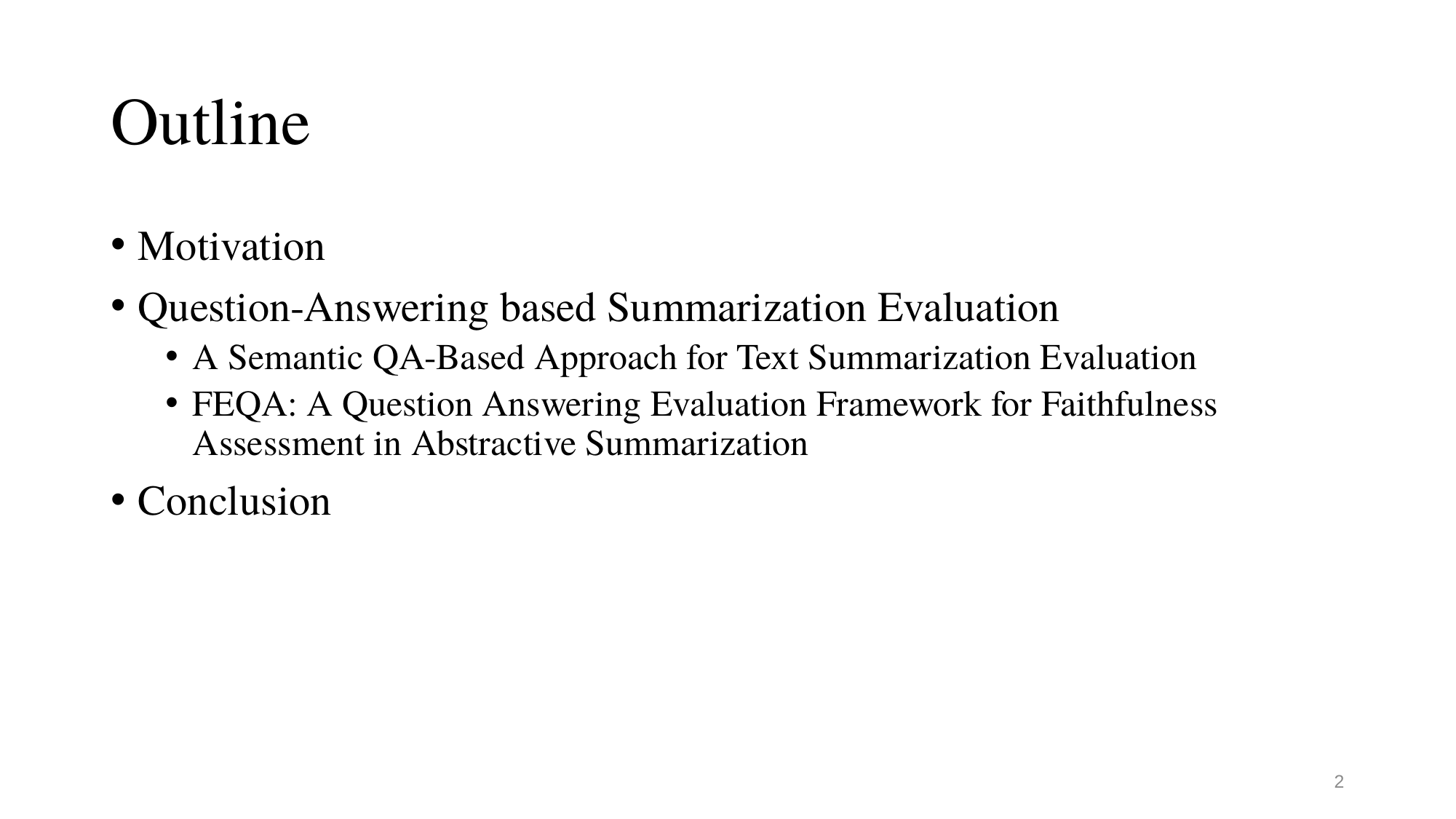

# Outline
Motivation
Question-Answering based Summarization Evaluation
A Semantic QA-Based Approach for Text Summarization Evaluation
FEQA: A Question Answering Evaluation Framework for Faithfulness Assessment in Abstractive Summarization
Conclusion

2